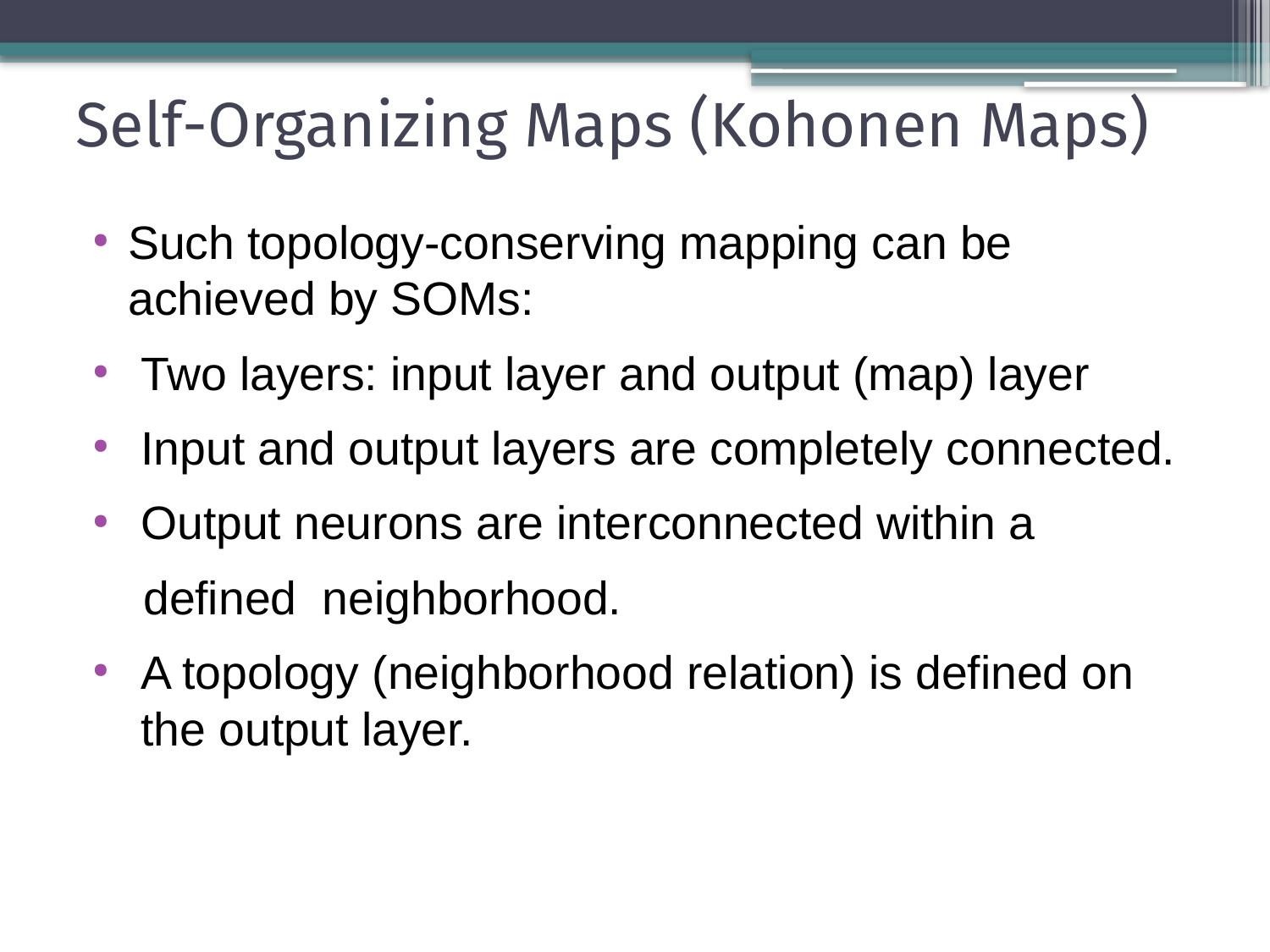

# Self-Organizing Maps (Kohonen Maps)

Such topology-conserving mapping can be achieved by SOMs:
 Two layers: input layer and output (map) layer
 Input and output layers are completely connected.
 Output neurons are interconnected within a
    defined  neighborhood.
 A topology (neighborhood relation) is defined on
 the output layer.